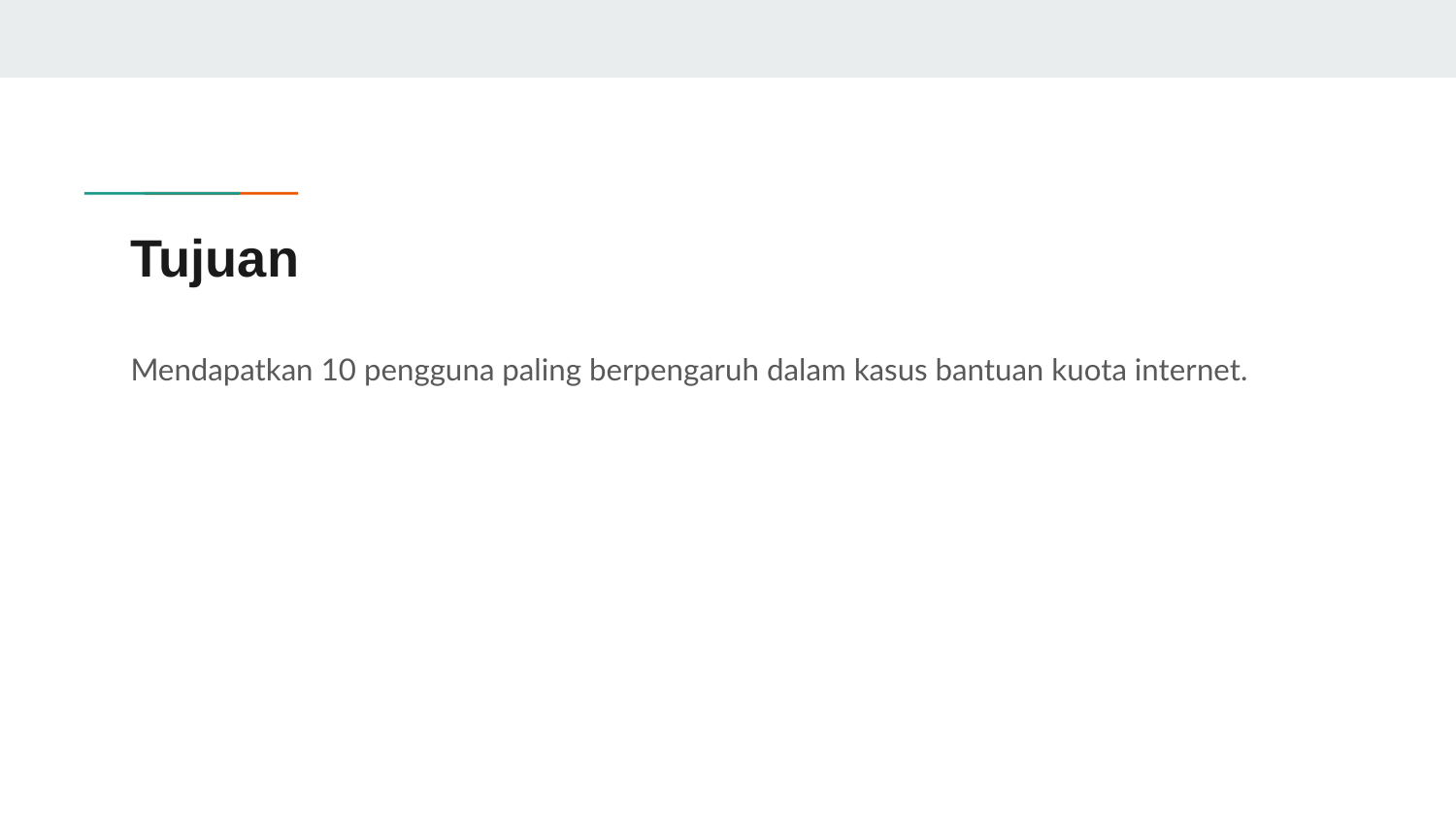

# Tujuan
Mendapatkan 10 pengguna paling berpengaruh dalam kasus bantuan kuota internet.